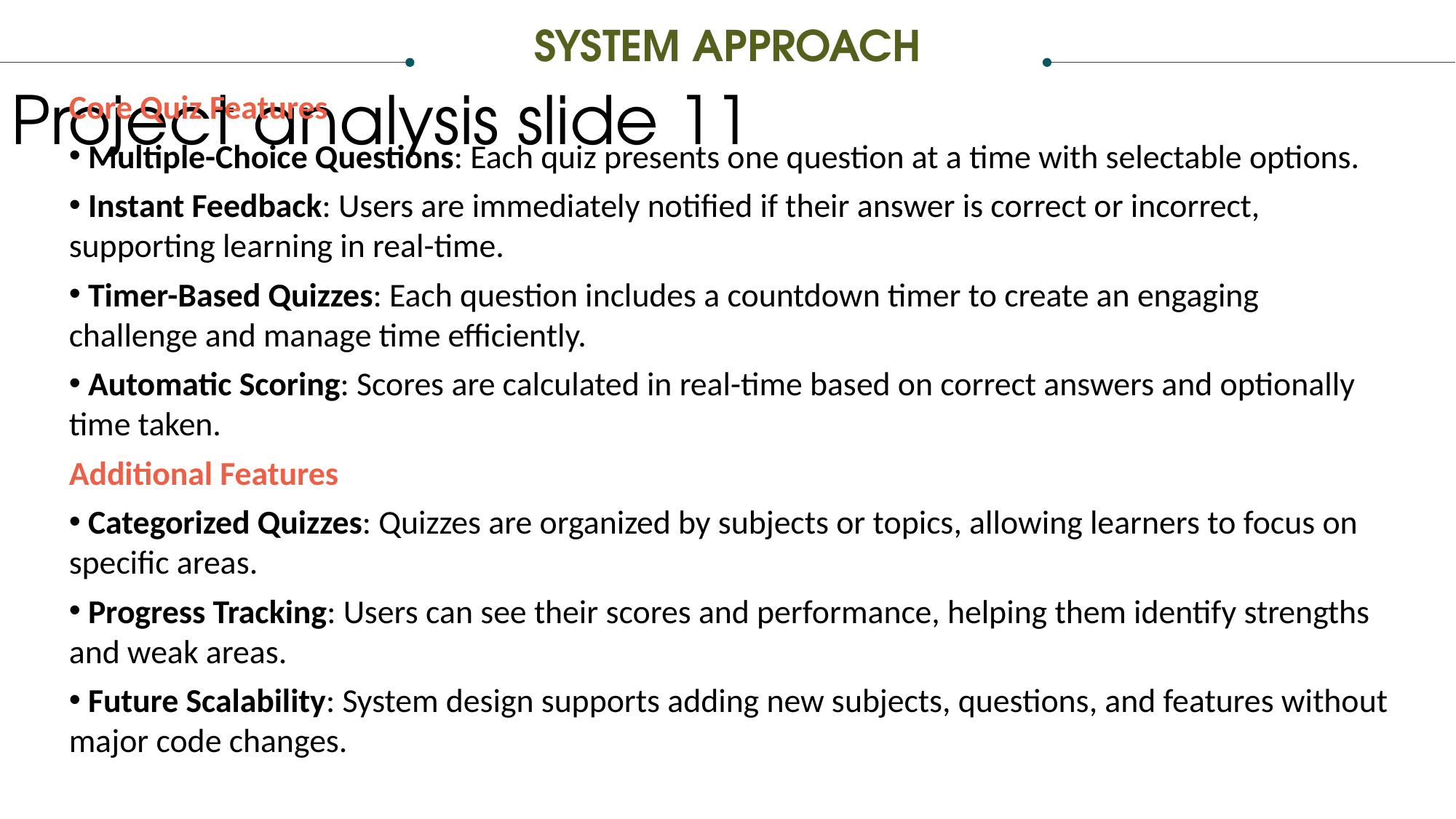

SYSTEM APPROACH
Project analysis slide 11
Core Quiz Features
 Multiple-Choice Questions: Each quiz presents one question at a time with selectable options.
 Instant Feedback: Users are immediately notified if their answer is correct or incorrect, supporting learning in real-time.
 Timer-Based Quizzes: Each question includes a countdown timer to create an engaging      challenge and manage time efficiently.
 Automatic Scoring: Scores are calculated in real-time based on correct answers and optionally time taken.
Additional Features
 Categorized Quizzes: Quizzes are organized by subjects or topics, allowing learners to focus on specific areas.
 Progress Tracking: Users can see their scores and performance, helping them identify strengths and weak areas.
 Future Scalability: System design supports adding new subjects, questions, and features without major code changes.